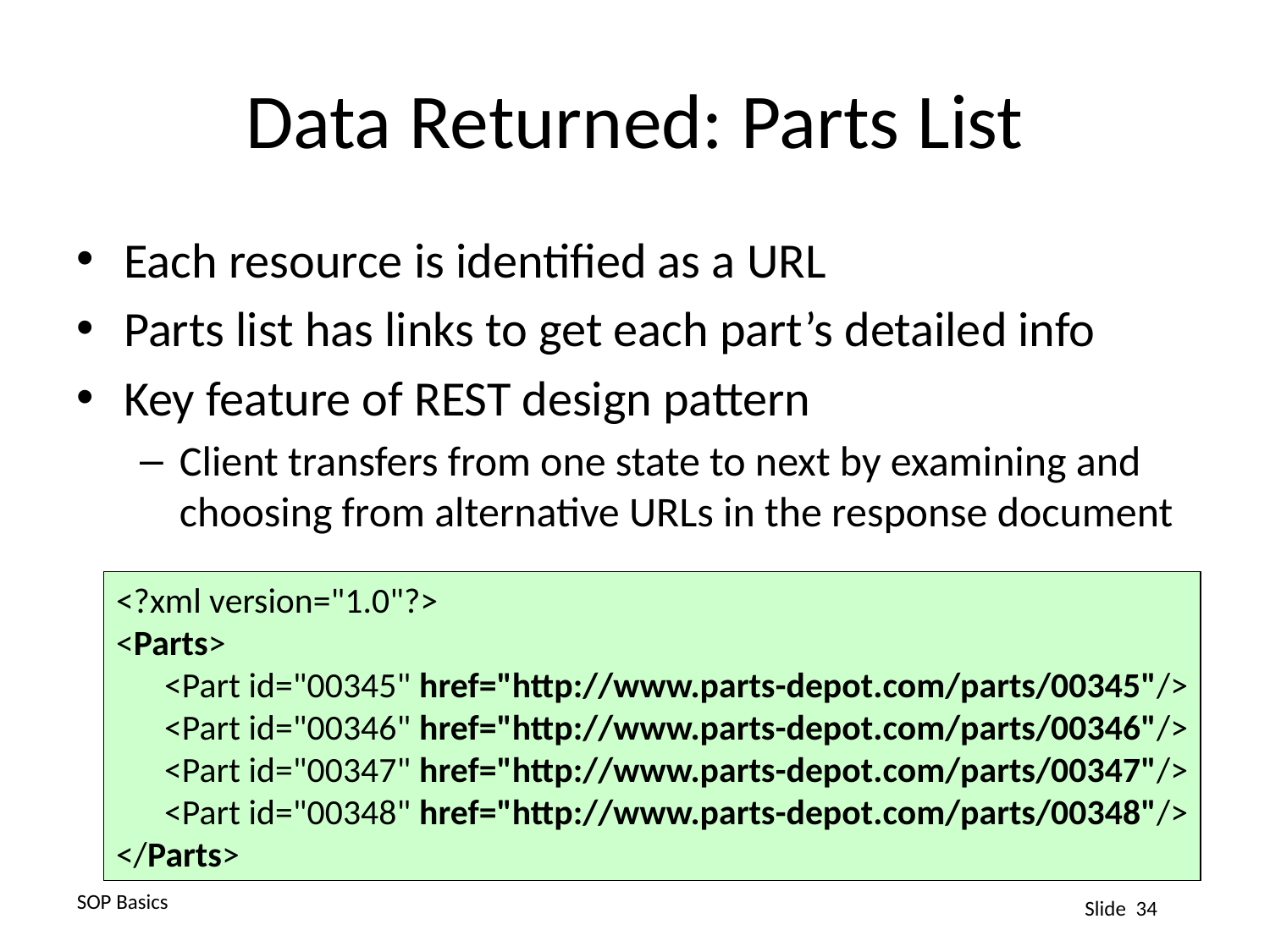

# Data Returned: Parts List
Each resource is identified as a URL
Parts list has links to get each part’s detailed info
Key feature of REST design pattern
Client transfers from one state to next by examining and choosing from alternative URLs in the response document
<?xml version="1.0"?>
<Parts>
      <Part id="00345" href="http://www.parts-depot.com/parts/00345"/>
      <Part id="00346" href="http://www.parts-depot.com/parts/00346"/>
      <Part id="00347" href="http://www.parts-depot.com/parts/00347"/>
      <Part id="00348" href="http://www.parts-depot.com/parts/00348"/>
</Parts>